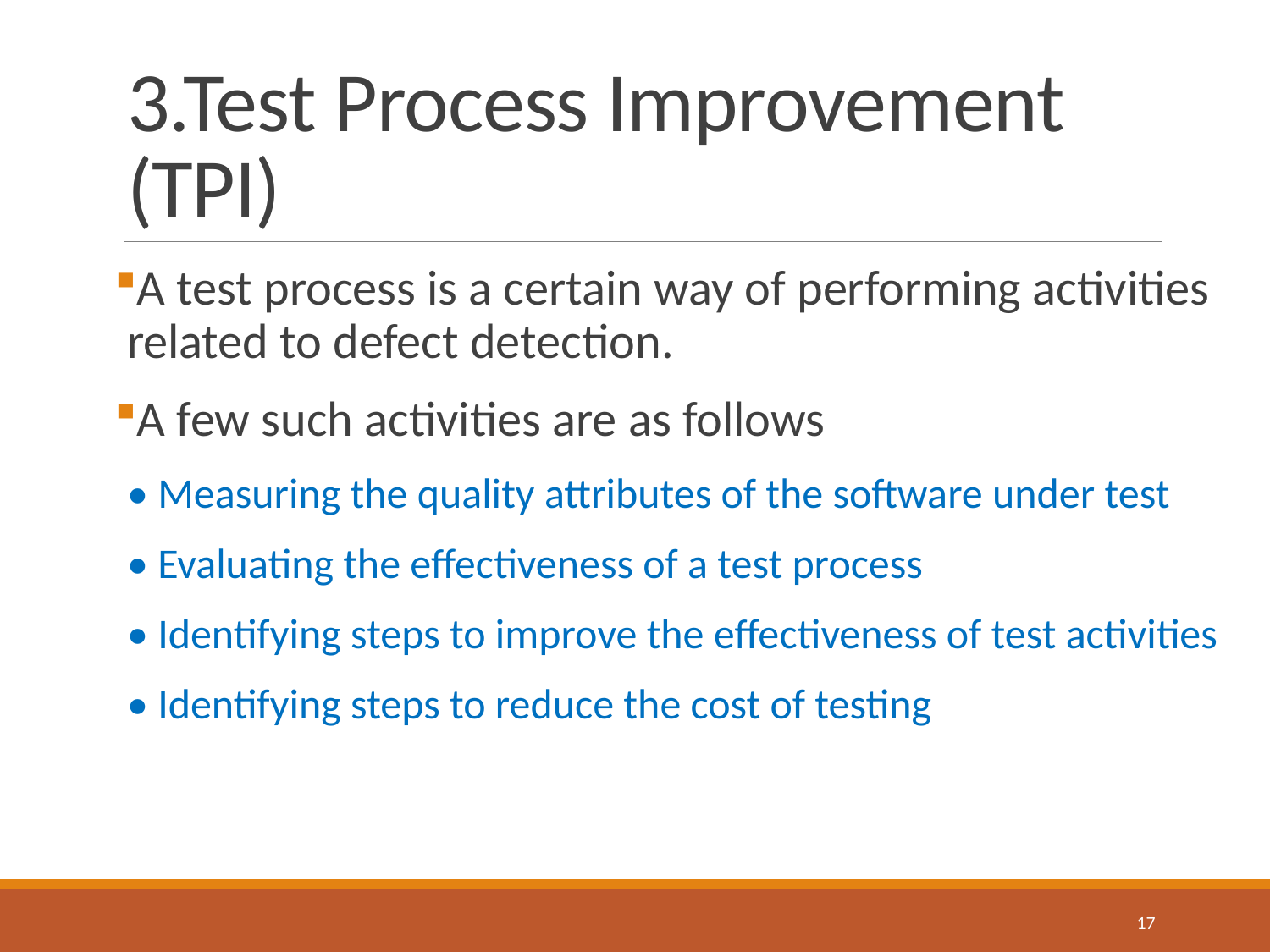

# 3.Test Process Improvement (TPI)
A test process is a certain way of performing activities related to defect detection.
A few such activities are as follows
• Measuring the quality attributes of the software under test
• Evaluating the effectiveness of a test process
• Identifying steps to improve the effectiveness of test activities
• Identifying steps to reduce the cost of testing
17